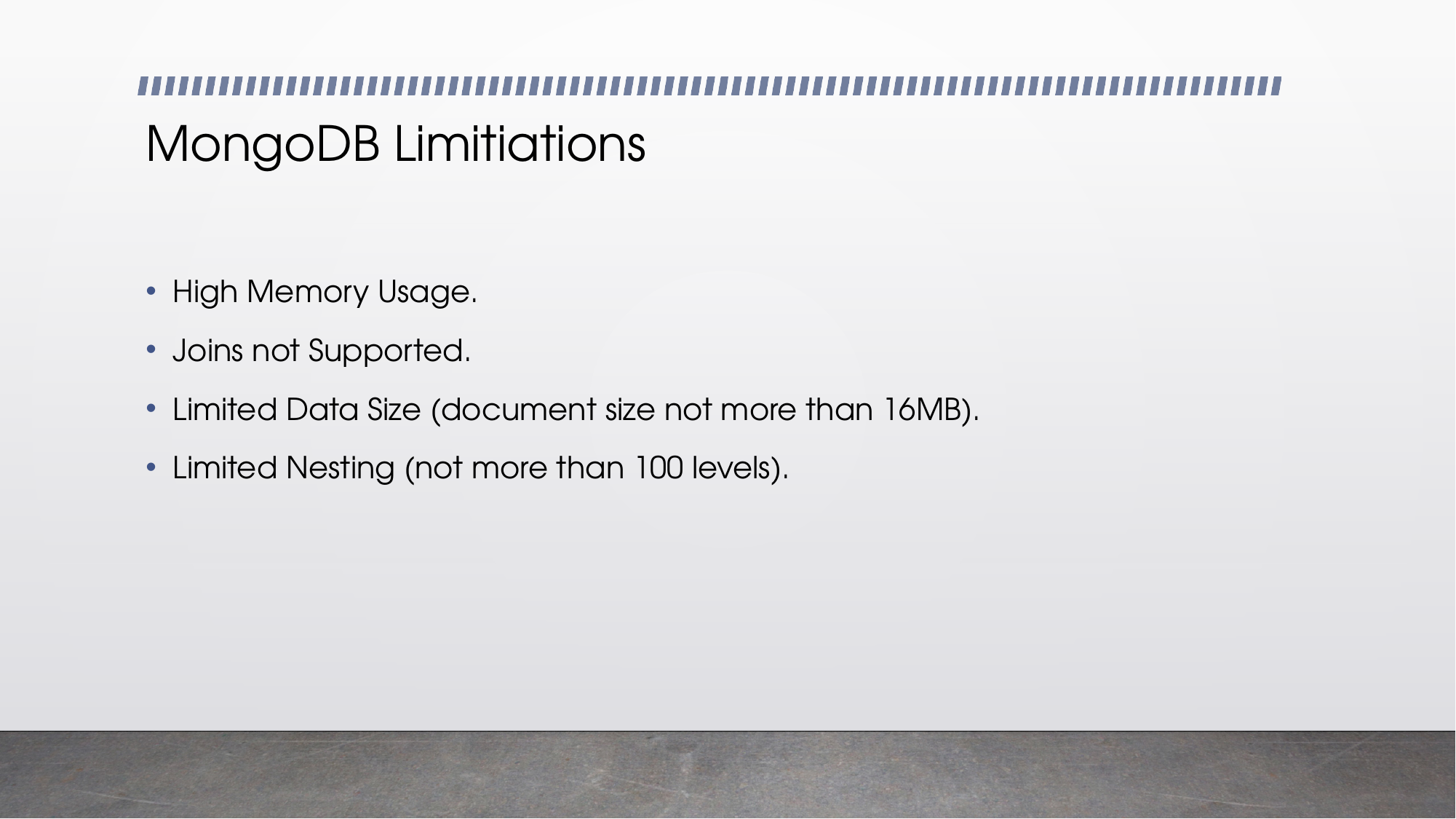

# MongoDB Limitiations
High Memory Usage.
Joins not Supported.
Limited Data Size (document size not more than 16MB).
Limited Nesting (not more than 100 levels).